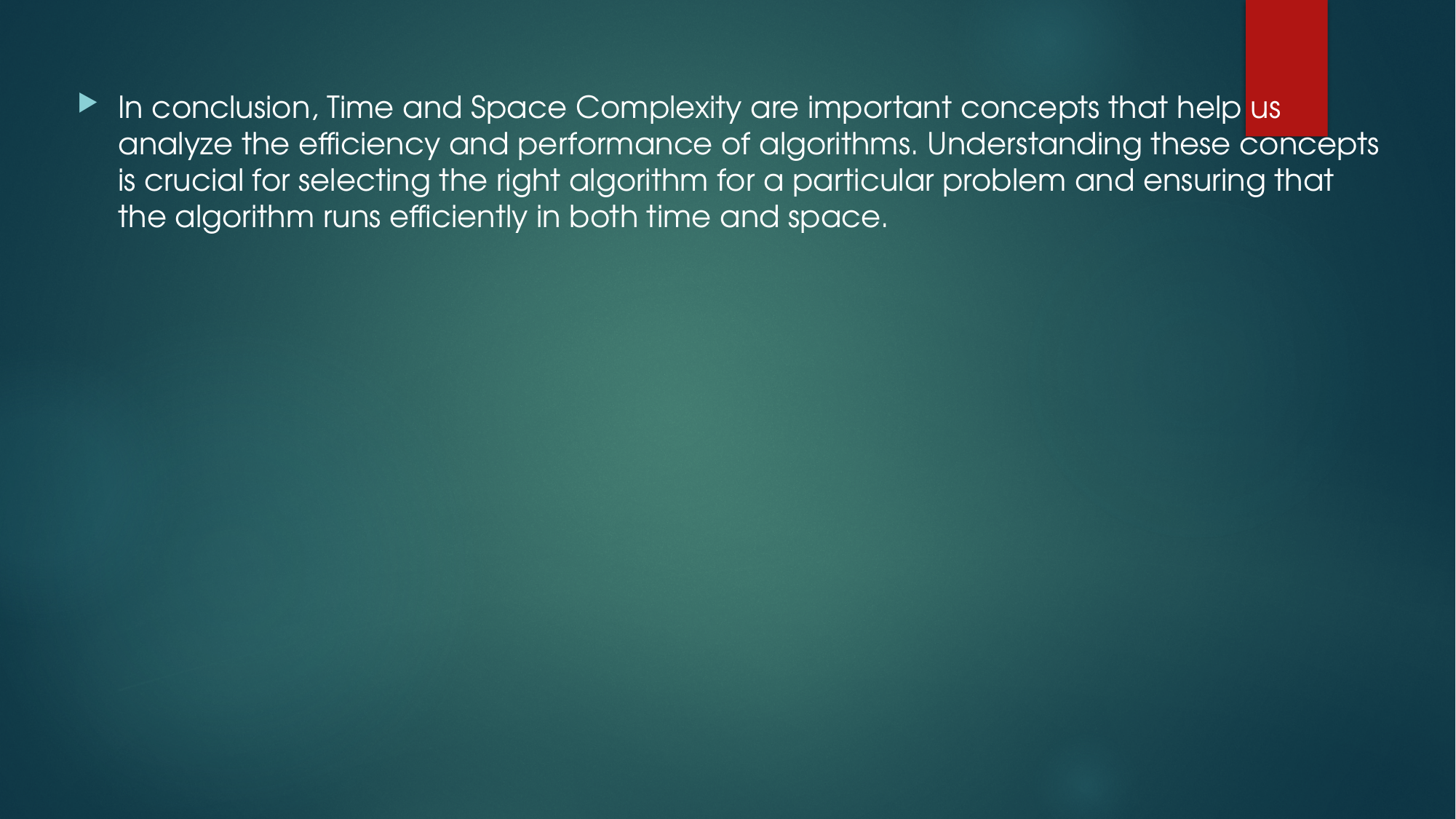

In conclusion, Time and Space Complexity are important concepts that help us analyze the efficiency and performance of algorithms. Understanding these concepts is crucial for selecting the right algorithm for a particular problem and ensuring that the algorithm runs efficiently in both time and space.